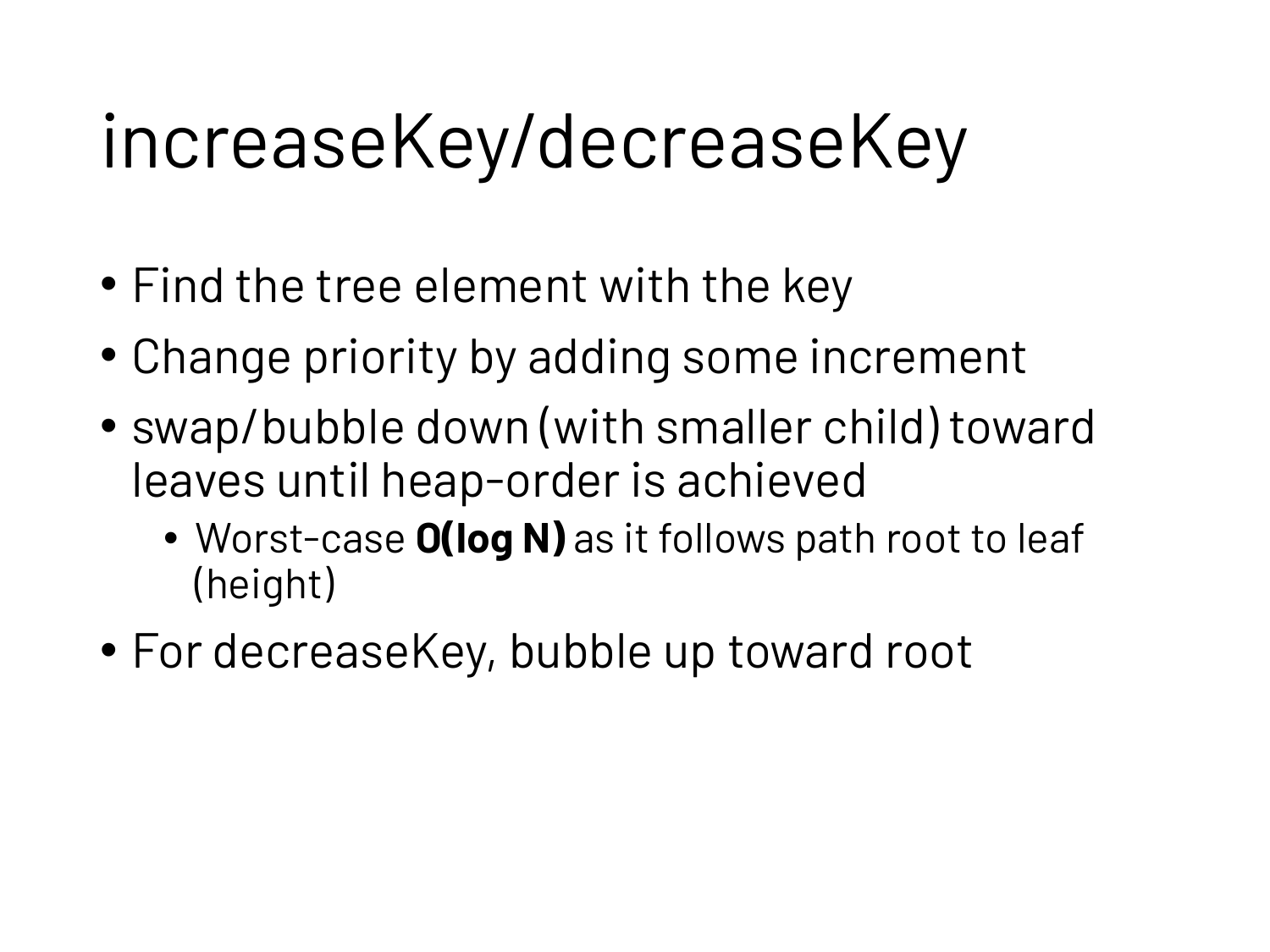

# increaseKey/decreaseKey
Find the tree element with the key
Change priority by adding some increment
swap/bubble down (with smaller child) toward leaves until heap-order is achieved
Worst-case O(log N) as it follows path root to leaf (height)
For decreaseKey, bubble up toward root